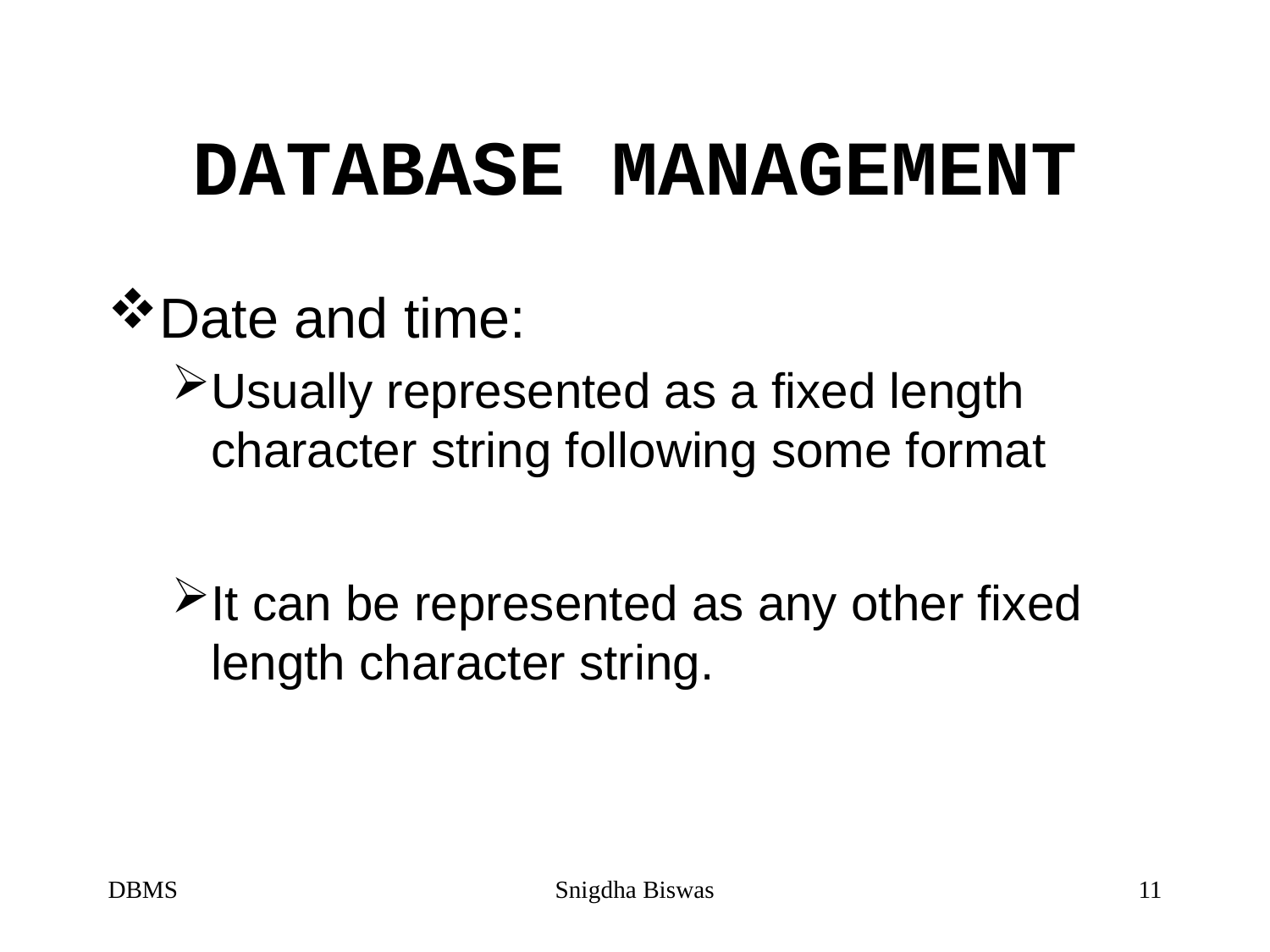

# DATABASE MANAGEMENT
Date and time:
Usually represented as a fixed length character string following some format

It can be represented as any other fixed length character string.

DBMS
Snigdha Biswas
11